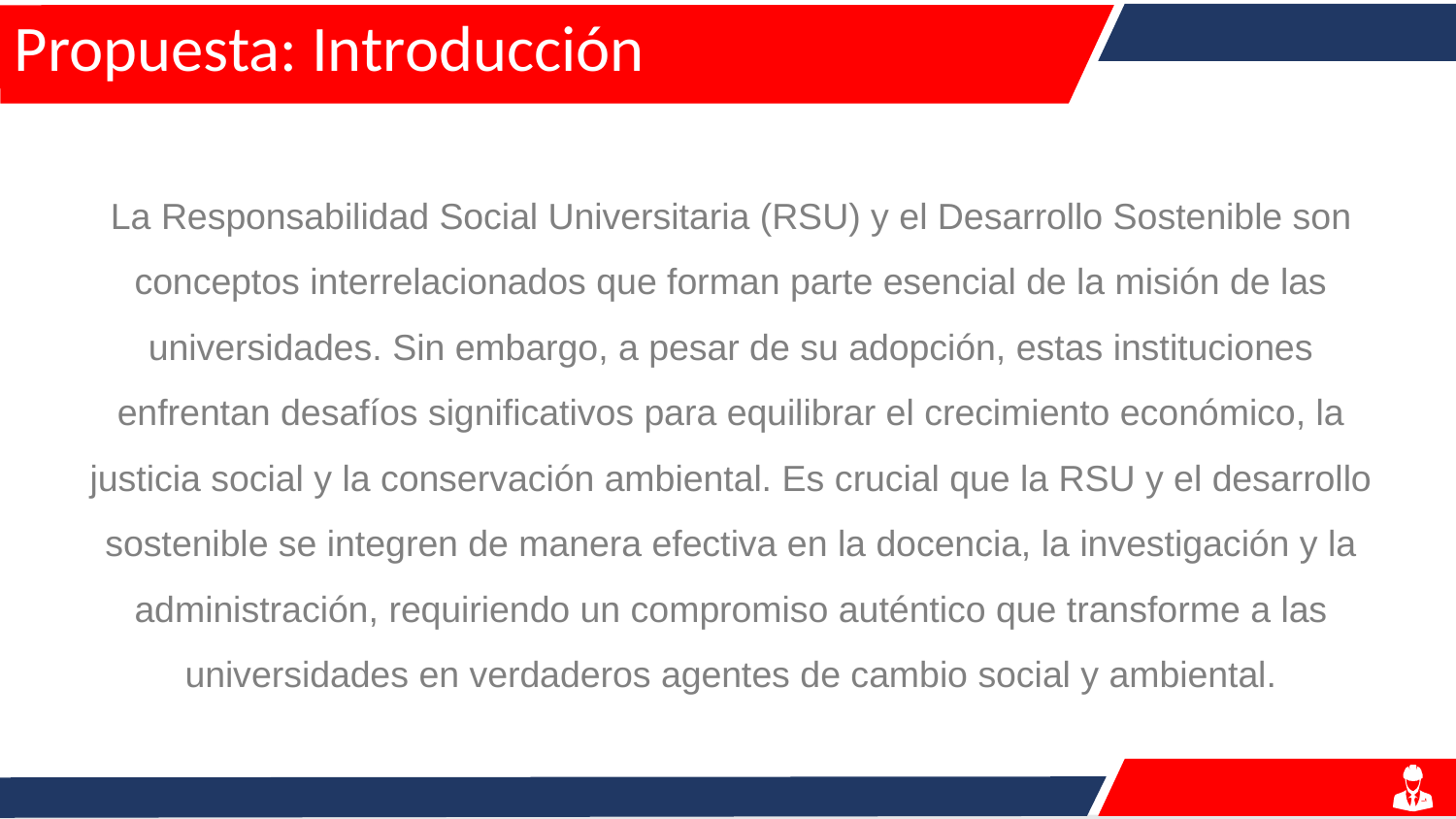

# Propuesta: Introducción
La Responsabilidad Social Universitaria (RSU) y el Desarrollo Sostenible son conceptos interrelacionados que forman parte esencial de la misión de las universidades. Sin embargo, a pesar de su adopción, estas instituciones enfrentan desafíos significativos para equilibrar el crecimiento económico, la justicia social y la conservación ambiental. Es crucial que la RSU y el desarrollo sostenible se integren de manera efectiva en la docencia, la investigación y la administración, requiriendo un compromiso auténtico que transforme a las universidades en verdaderos agentes de cambio social y ambiental.